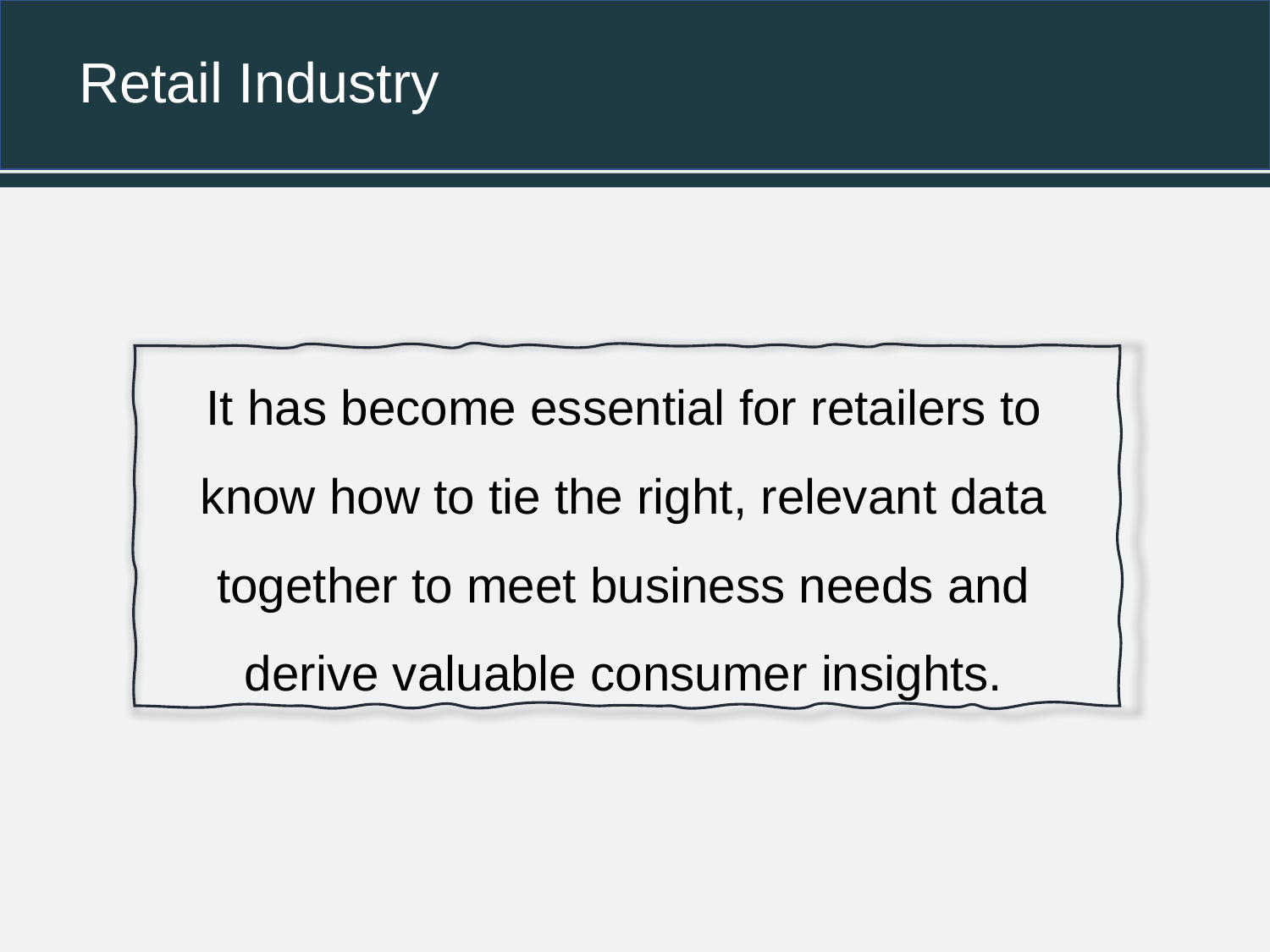

# Retail Industry
It has become essential for retailers to know how to tie the right, relevant data together to meet business needs and derive valuable consumer insights.